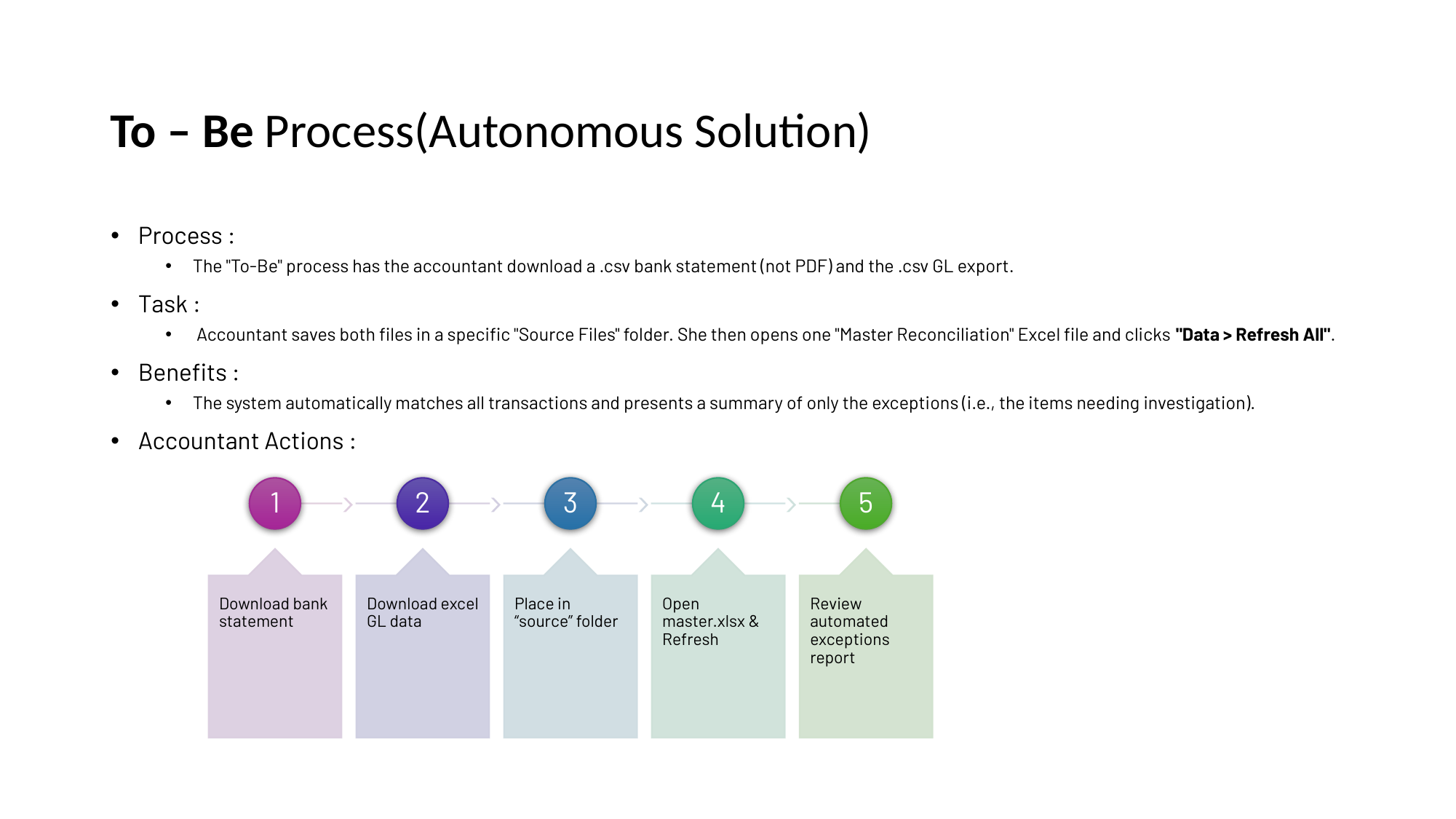

# To – Be Process(Autonomous Solution)
Process :
The "To-Be" process has the accountant download a .csv bank statement (not PDF) and the .csv GL export.
Task :
 Accountant saves both files in a specific "Source Files" folder. She then opens one "Master Reconciliation" Excel file and clicks "Data > Refresh All".
Benefits :
The system automatically matches all transactions and presents a summary of only the exceptions (i.e., the items needing investigation).
Accountant Actions :

1
Download bank statement
2
Download excel GL data
3
Place in “source” folder
4
Open master.xlsx & Refresh
5
Review automated exceptions report